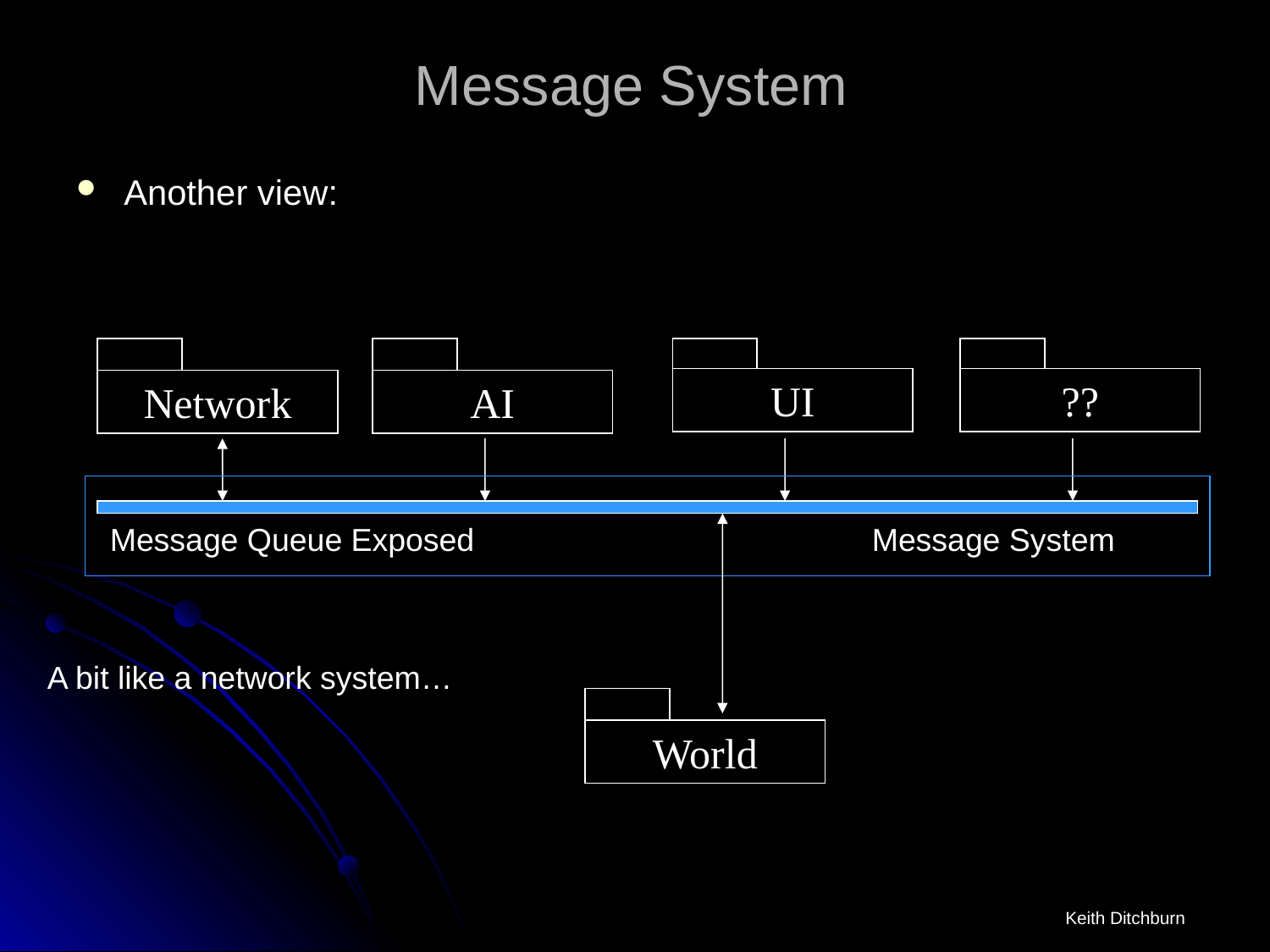

# Message System
Another view:

Network

AI

UI

??

Message Queue Exposed				Message System
A bit like a network system…

World